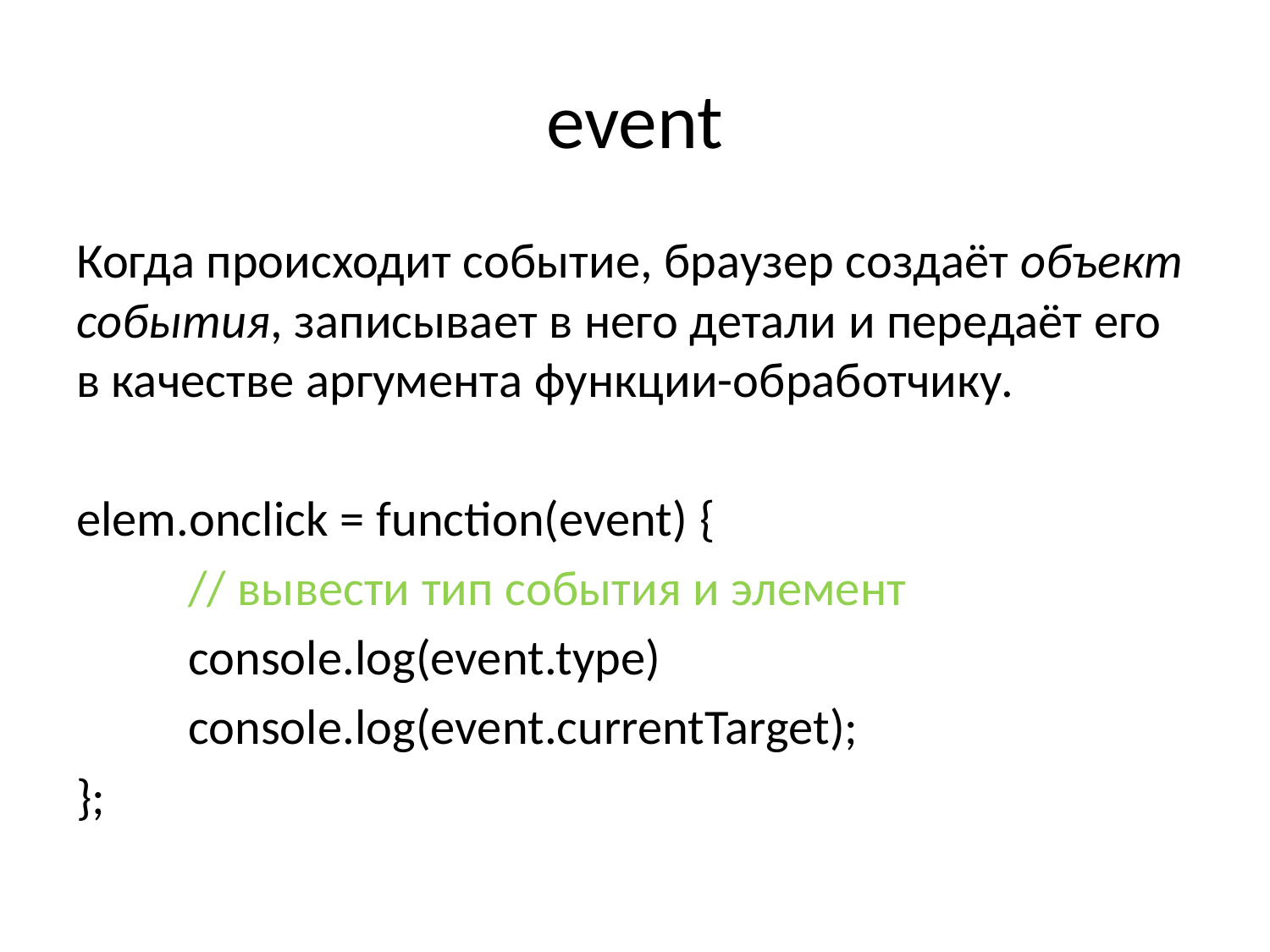

# event
Когда происходит событие, браузер создаёт объект события, записывает в него детали и передаёт его в качестве аргумента функции-обработчику.

elem.onclick = function(event) {
	// вывести тип события и элемент
	console.log(event.type)
	console.log(event.currentTarget);
};